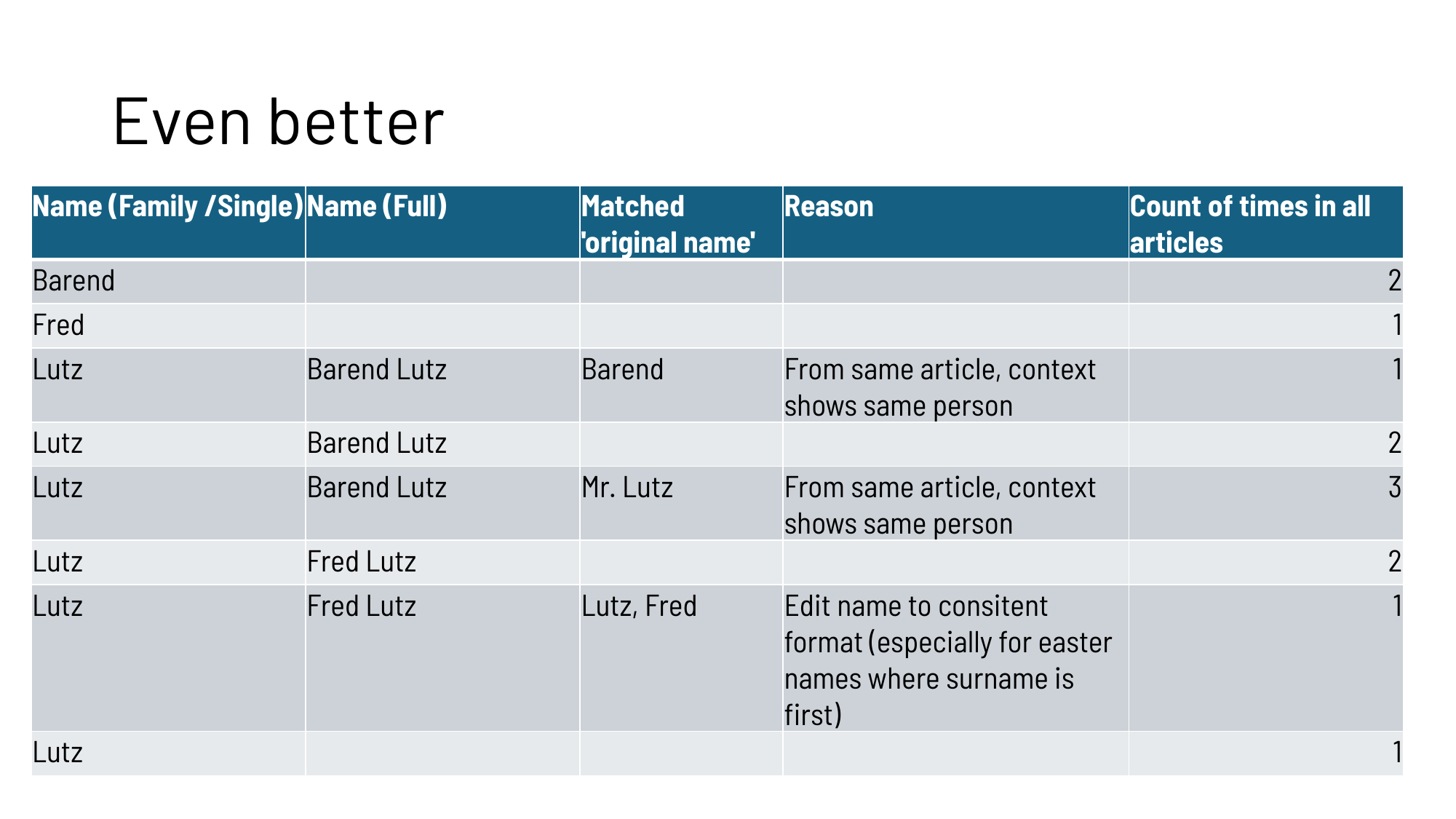

# Even better
| Name (Family /Single) | Name (Full) | Matched 'original name' | Reason | Count of times in all articles |
| --- | --- | --- | --- | --- |
| Barend |  |  |  | 2 |
| Fred |  |  |  | 1 |
| Lutz | Barend Lutz | Barend | From same article, context shows same person | 1 |
| Lutz | Barend Lutz |  |  | 2 |
| Lutz | Barend Lutz | Mr. Lutz | From same article, context shows same person | 3 |
| Lutz | Fred Lutz |  |  | 2 |
| Lutz | Fred Lutz | Lutz, Fred | Edit name to consitent format (especially for easter names where surname is first) | 1 |
| Lutz |  |  |  | 1 |